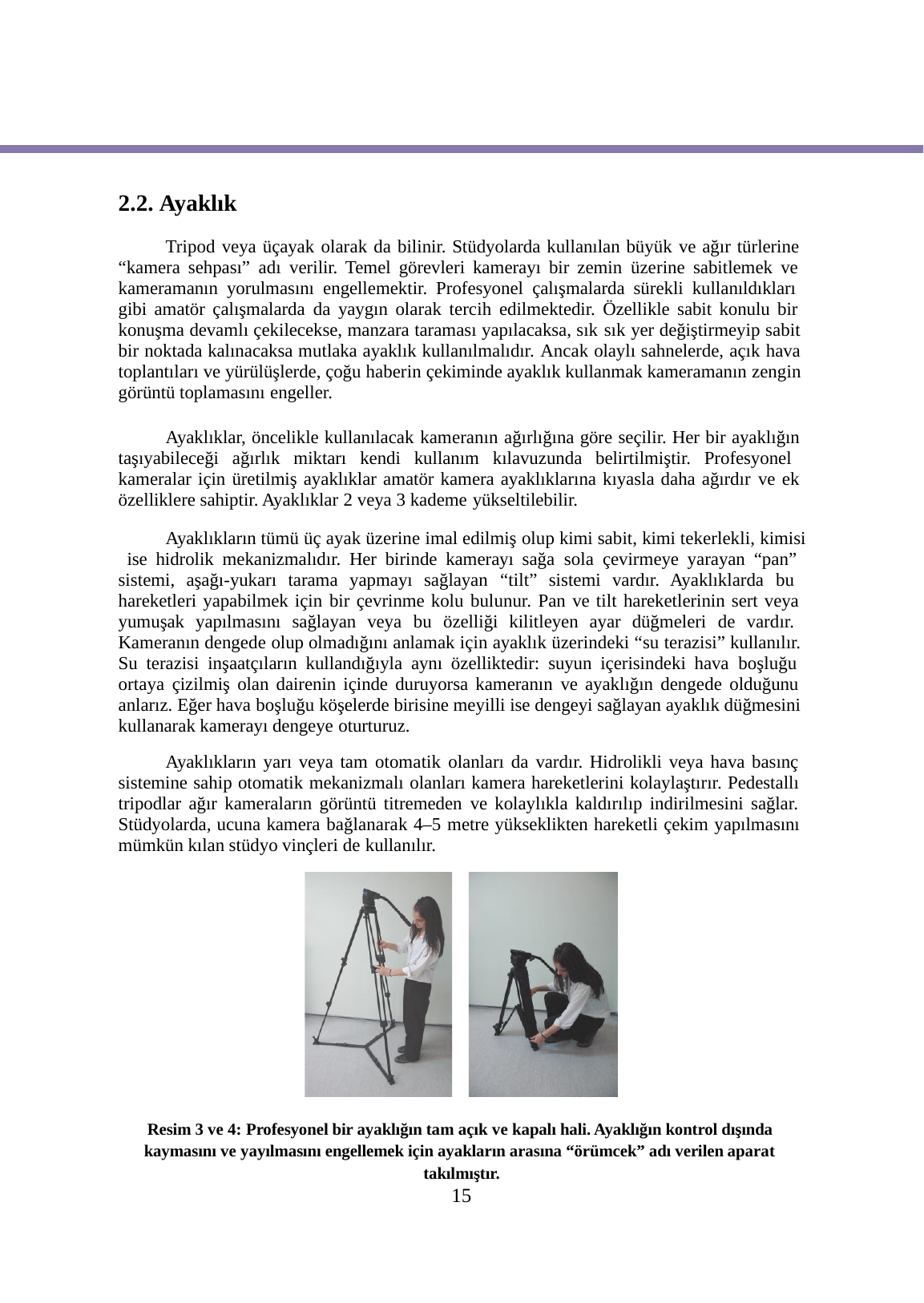

2.2. Ayaklık
Tripod veya üçayak olarak da bilinir. Stüdyolarda kullanılan büyük ve ağır türlerine  “kamera sehpası” adı verilir. Temel görevleri kamerayı bir zemin üzerine sabitlemek ve  kameramanın yorulmasını engellemektir. Profesyonel çalışmalarda sürekli kullanıldıkları  gibi amatör çalışmalarda da yaygın olarak tercih edilmektedir. Özellikle sabit konulu bir  konuşma devamlı çekilecekse, manzara taraması yapılacaksa, sık sık yer değiştirmeyip sabit  bir noktada kalınacaksa mutlaka ayaklık kullanılmalıdır. Ancak olaylı sahnelerde, açık hava  toplantıları ve yürülüşlerde, çoğu haberin çekiminde ayaklık kullanmak kameramanın zengin  görüntü toplamasını engeller.

Ayaklıklar, öncelikle kullanılacak kameranın ağırlığına göre seçilir. Her bir ayaklığın  taşıyabileceği ağırlık miktarı kendi kullanım kılavuzunda belirtilmiştir. Profesyonel  kameralar için üretilmiş ayaklıklar amatör kamera ayaklıklarına kıyasla daha ağırdır ve ek  özelliklere sahiptir. Ayaklıklar 2 veya 3 kademe yükseltilebilir.
Ayaklıkların tümü üç ayak üzerine imal edilmiş olup kimi sabit, kimi tekerlekli, kimisi  ise hidrolik mekanizmalıdır. Her birinde kamerayı sağa sola çevirmeye yarayan “pan”  sistemi, aşağı-yukarı tarama yapmayı sağlayan “tilt” sistemi vardır. Ayaklıklarda bu  hareketleri yapabilmek için bir çevrinme kolu bulunur. Pan ve tilt hareketlerinin sert veya  yumuşak yapılmasını sağlayan veya bu özelliği kilitleyen ayar düğmeleri de vardır.  Kameranın dengede olup olmadığını anlamak için ayaklık üzerindeki “su terazisi” kullanılır.  Su terazisi inşaatçıların kullandığıyla aynı özelliktedir: suyun içerisindeki hava boşluğu  ortaya çizilmiş olan dairenin içinde duruyorsa kameranın ve ayaklığın dengede olduğunu  anlarız. Eğer hava boşluğu köşelerde birisine meyilli ise dengeyi sağlayan ayaklık düğmesini  kullanarak kamerayı dengeye oturturuz.
Ayaklıkların yarı veya tam otomatik olanları da vardır. Hidrolikli veya hava basınç  sistemine sahip otomatik mekanizmalı olanları kamera hareketlerini kolaylaştırır. Pedestallı  tripodlar ağır kameraların görüntü titremeden ve kolaylıkla kaldırılıp indirilmesini sağlar.  Stüdyolarda, ucuna kamera bağlanarak 4–5 metre yükseklikten hareketli çekim yapılmasını  mümkün kılan stüdyo vinçleri de kullanılır.

Resim 3 ve 4: Profesyonel bir ayaklığın tam açık ve kapalı hali. Ayaklığın kontrol dışında  kaymasını ve yayılmasını engellemek için ayakların arasına “örümcek” adı verilen aparat  takılmıştır.
15